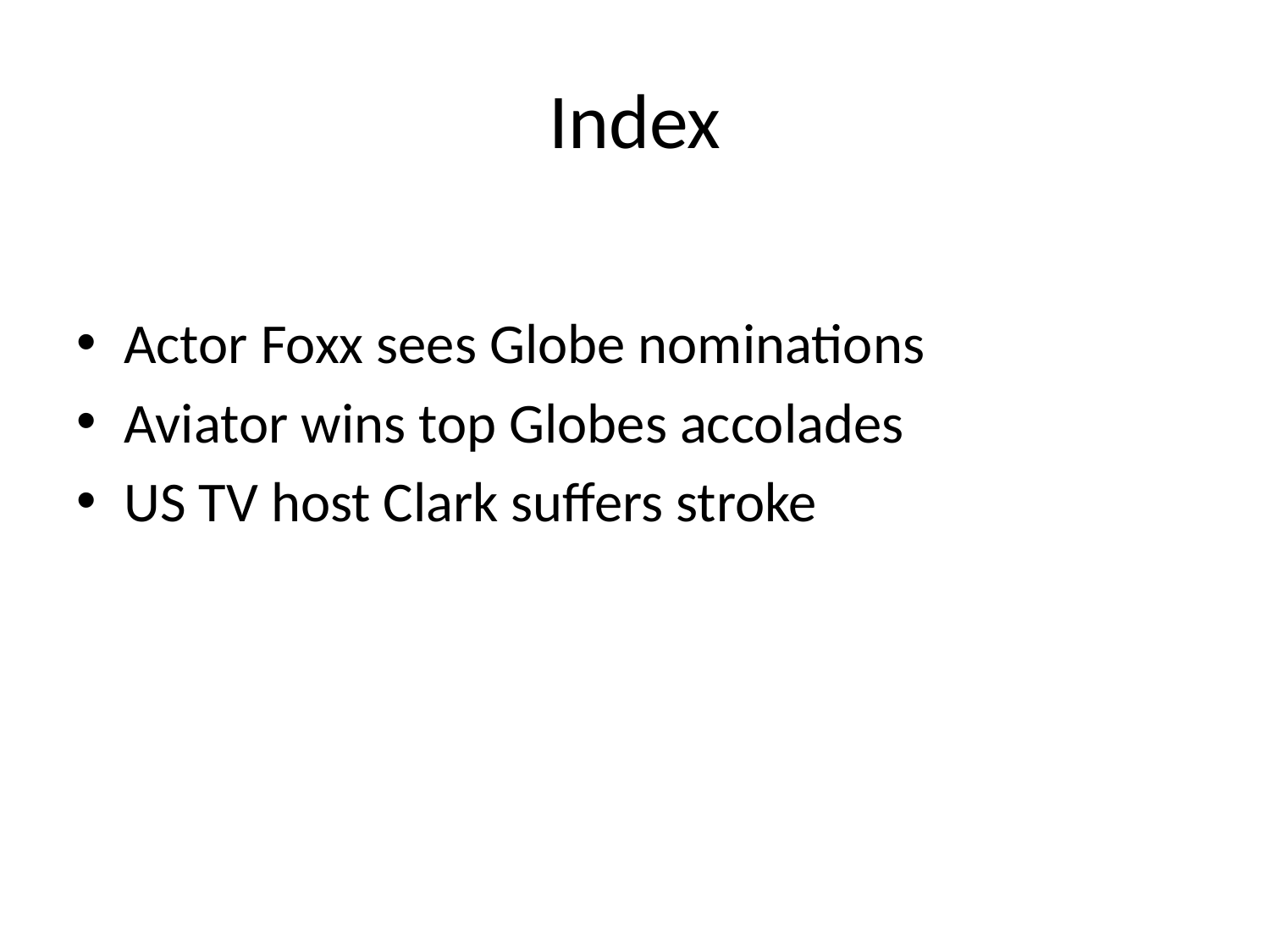

# Index

Actor Foxx sees Globe nominations
Aviator wins top Globes accolades
US TV host Clark suffers stroke